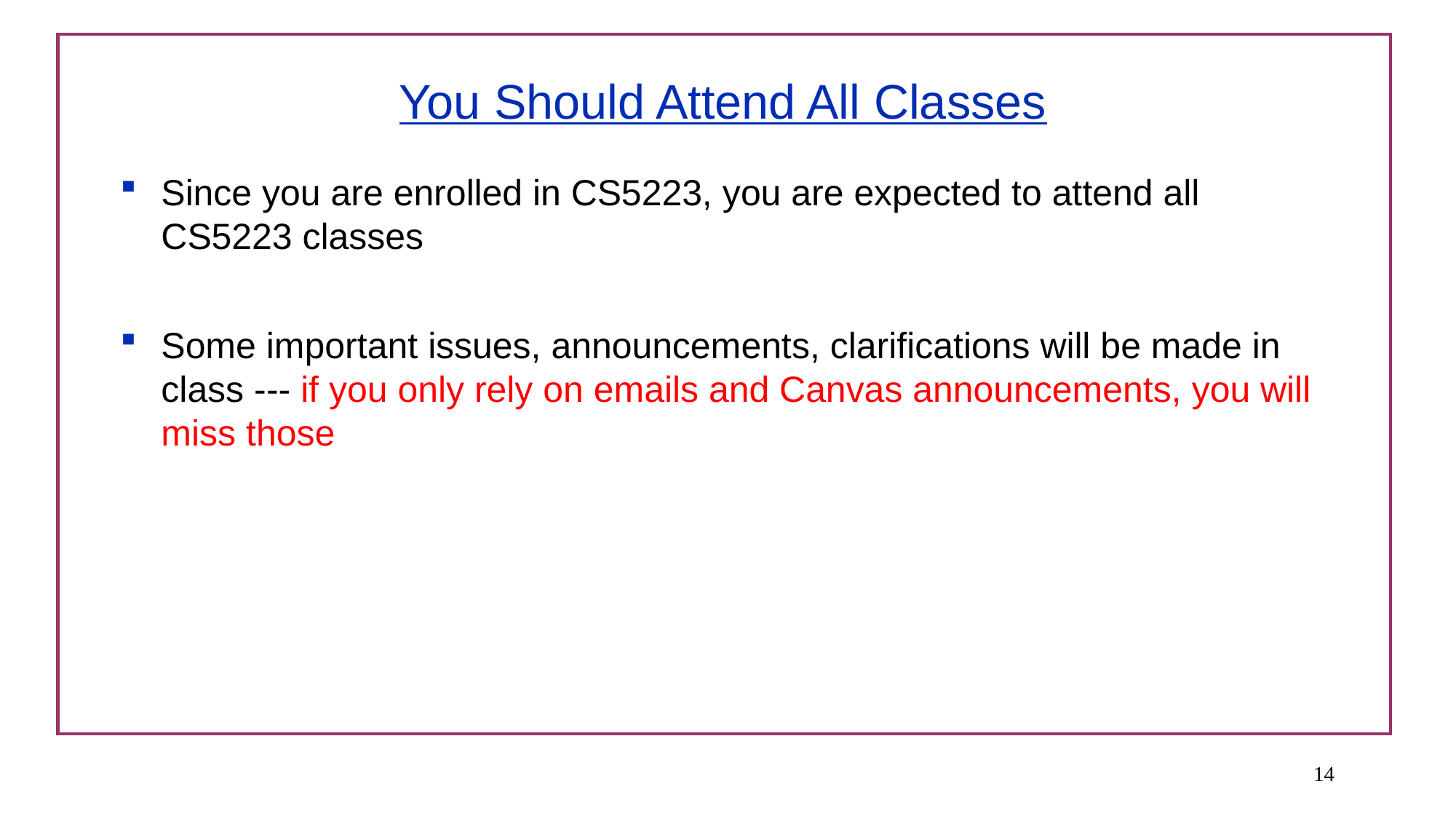

# You Should Attend All Classes
Since you are enrolled in CS5223, you are expected to attend all CS5223 classes

Some important issues, announcements, clarifications will be made in class --- if you only rely on emails and Canvas announcements, you will miss those

14